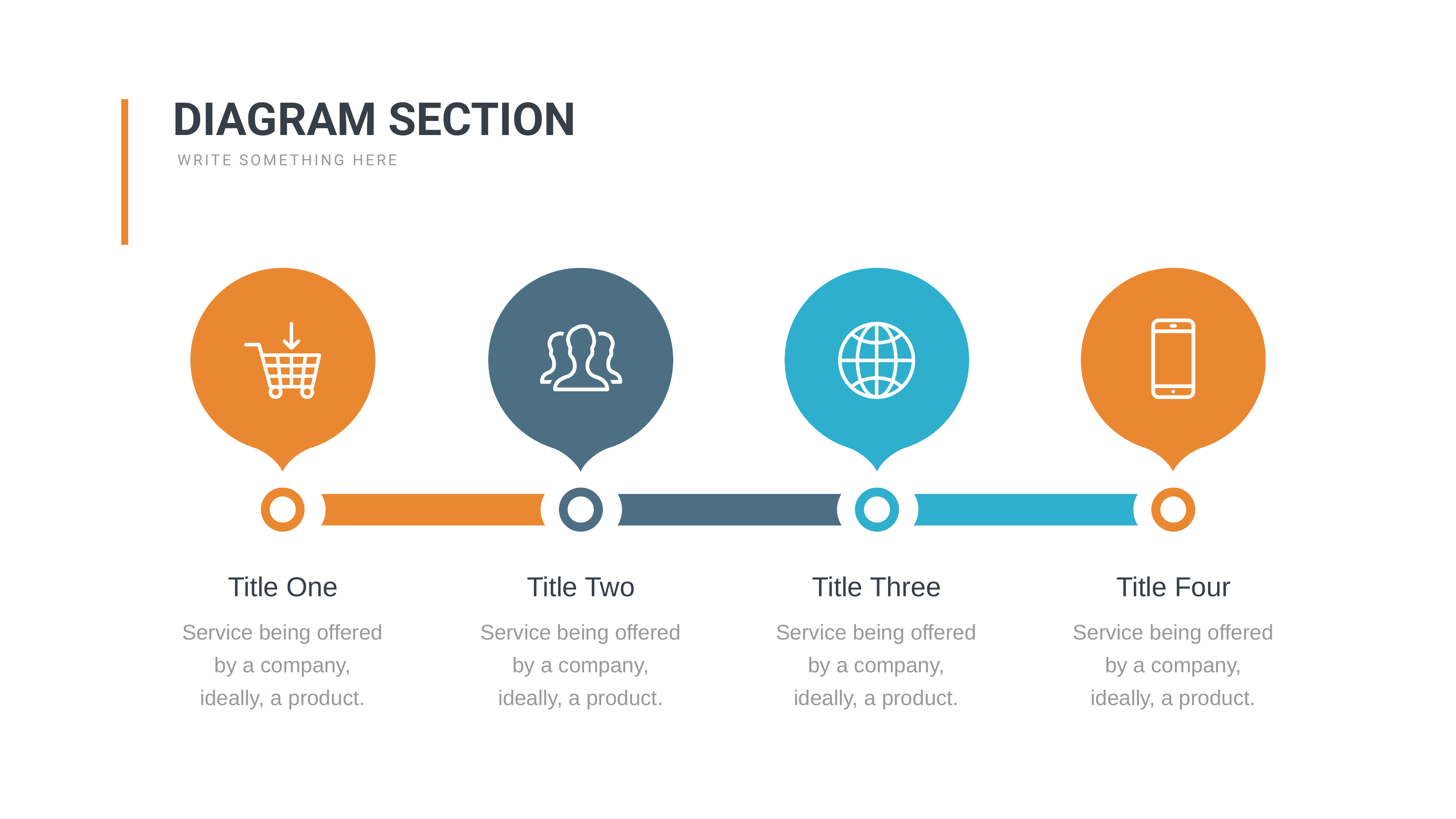

DIAGRAM SECTION
WRITE SOMETHING HERE

Title One
Service being offered by a company, ideally, a product.
Title Two
Service being offered by a company, ideally, a product.
Title Three
Service being offered by a company, ideally, a product.
Title Four
Service being offered by a company, ideally, a product.